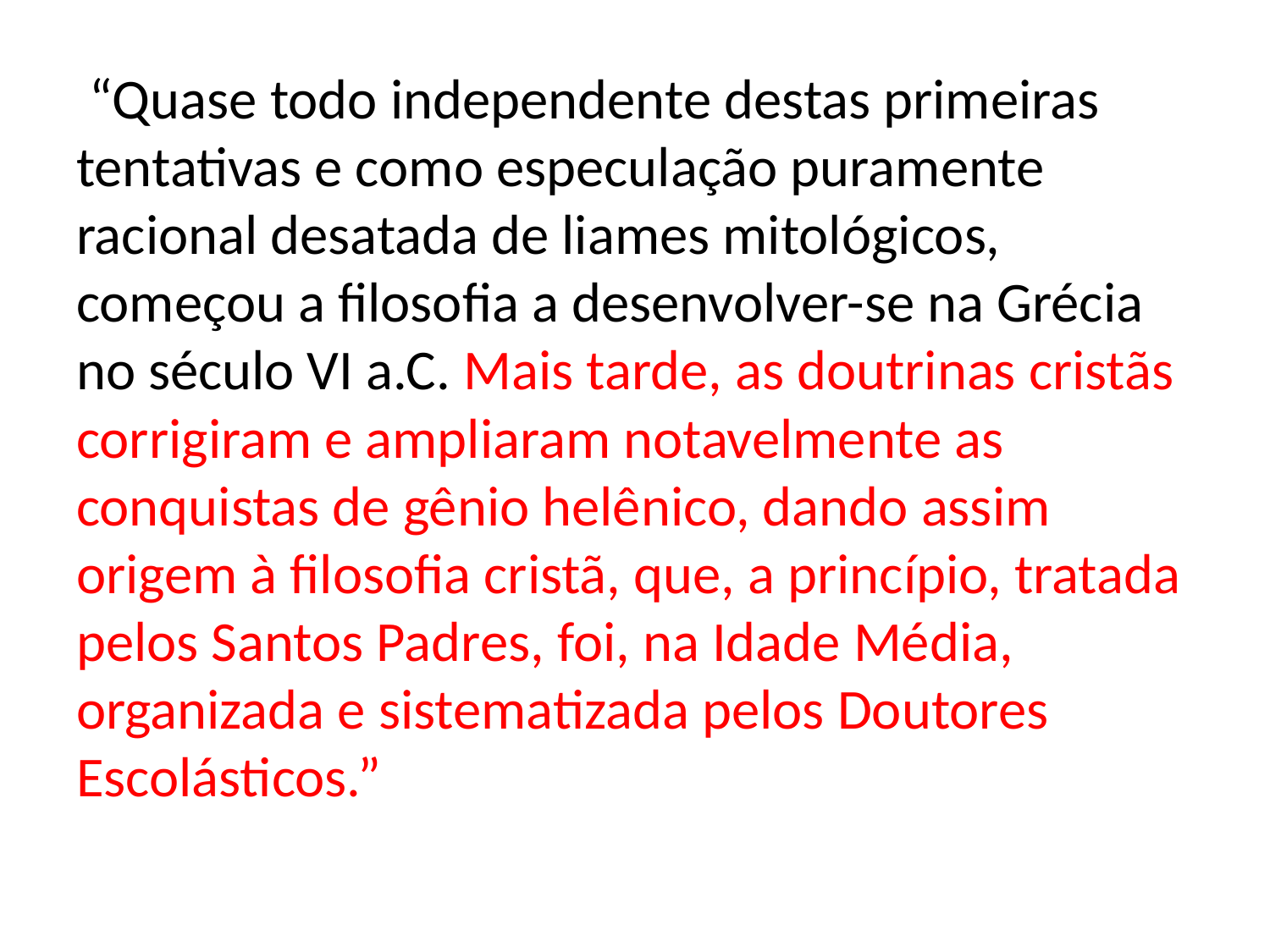

“Quase todo independente destas primeiras tentativas e como especulação puramente racional desatada de liames mitológicos, começou a filosofia a desenvolver-se na Grécia no século VI a.C. Mais tarde, as doutrinas cristãs corrigiram e ampliaram notavelmente as conquistas de gênio helênico, dando assim origem à filosofia cristã, que, a princípio, tratada pelos Santos Padres, foi, na Idade Média, organizada e sistematizada pelos Doutores Escolásticos.”